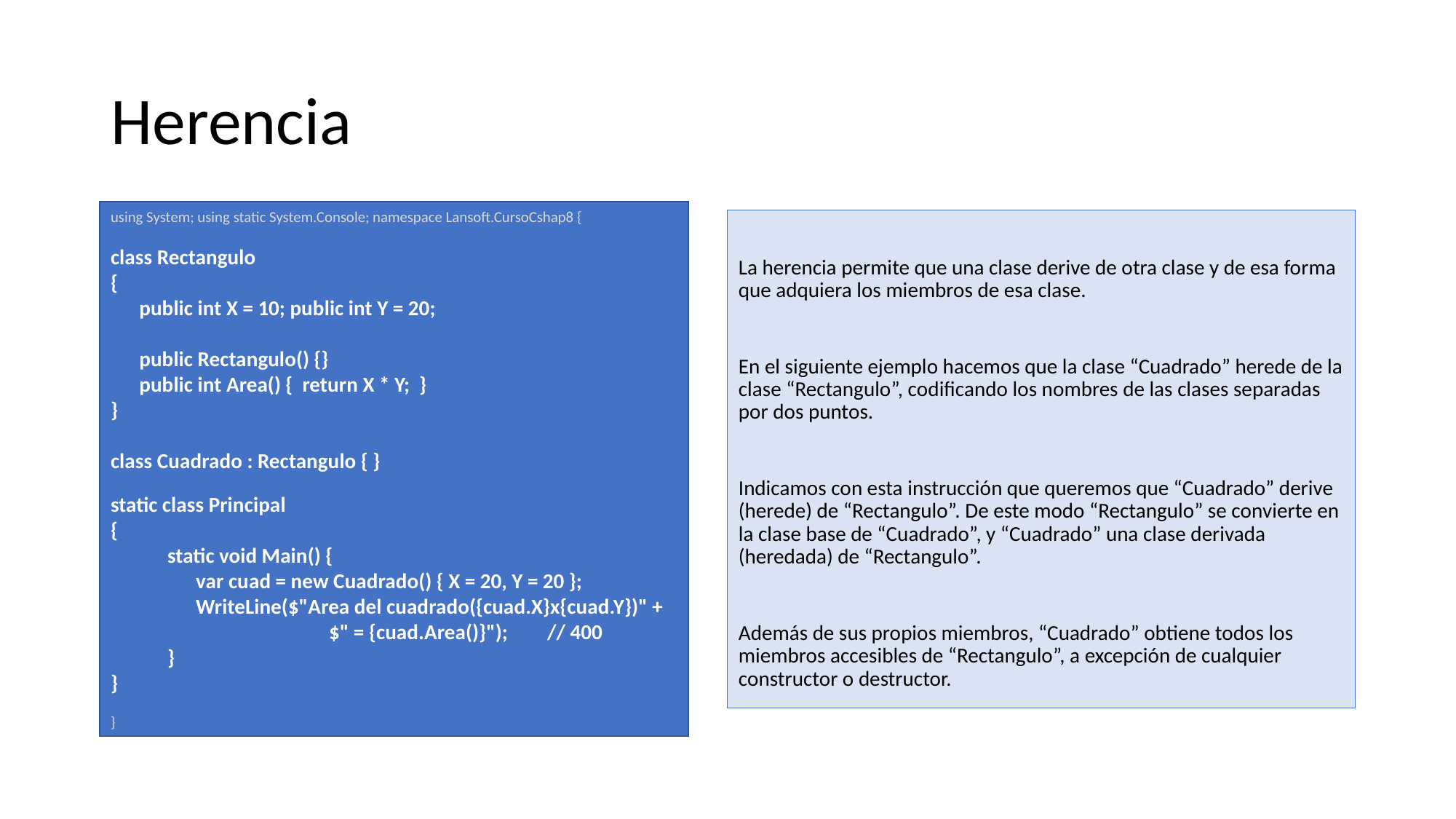

# Herencia
using System; using static System.Console; namespace Lansoft.CursoCshap8 {

class Rectangulo
{
      public int X = 10; public int Y = 20;

      public Rectangulo() {}
      public int Area() {  return X * Y;  }
}

class Cuadrado : Rectangulo { }

static class Principal
{
            static void Main() {
                  var cuad = new Cuadrado() { X = 20, Y = 20 };
                  WriteLine($"Area del cuadrado({cuad.X}x{cuad.Y})" +
		$" = {cuad.Area()}"); 	// 400
            }
}

}

La herencia permite que una clase derive de otra clase y de esa forma que adquiera los miembros de esa clase.

En el siguiente ejemplo hacemos que la clase “Cuadrado” herede de la clase “Rectangulo”, codificando los nombres de las clases separadas por dos puntos.

Indicamos con esta instrucción que queremos que “Cuadrado” derive (herede) de “Rectangulo”. De este modo “Rectangulo” se convierte en la clase base de “Cuadrado”, y “Cuadrado” una clase derivada (heredada) de “Rectangulo”.

Además de sus propios miembros, “Cuadrado” obtiene todos los miembros accesibles de “Rectangulo”, a excepción de cualquier constructor o destructor.